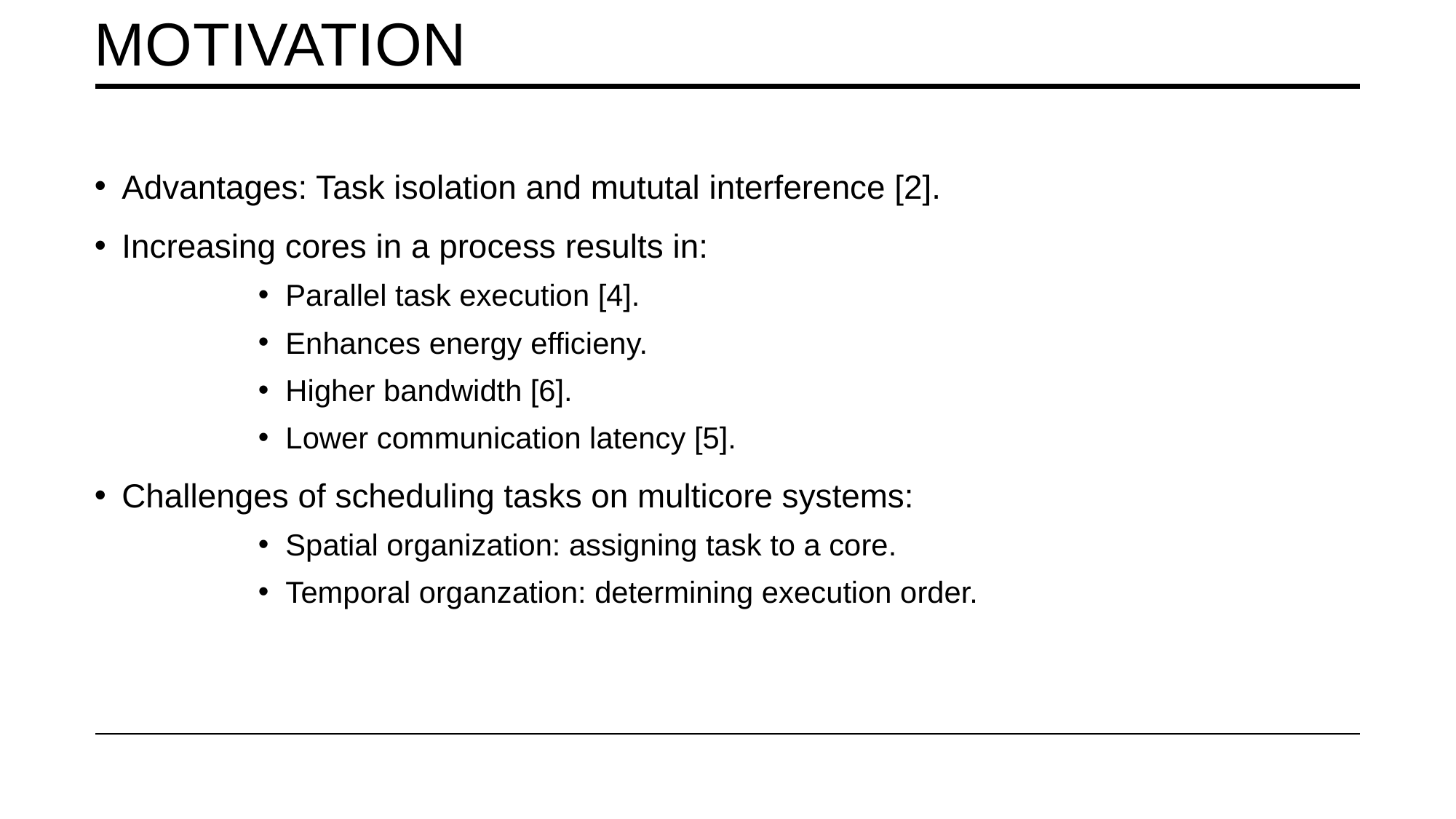

# Motivation
Advantages: Task isolation and mututal interference [2].
Increasing cores in a process results in:
Parallel task execution [4].
Enhances energy efficieny.
Higher bandwidth [6].
Lower communication latency [5].
Challenges of scheduling tasks on multicore systems:
Spatial organization: assigning task to a core.
Temporal organzation: determining execution order.